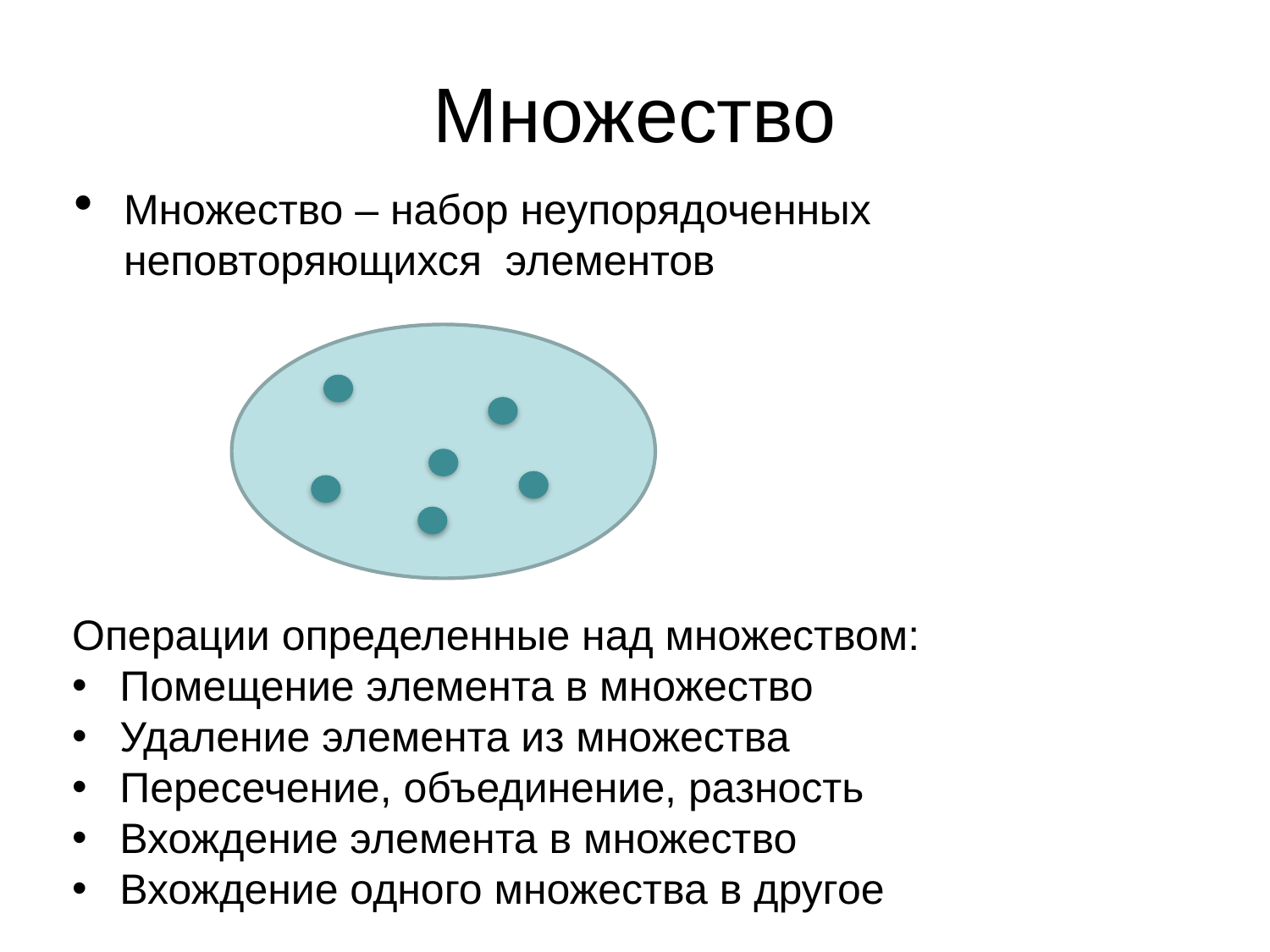

# Множество
Множество – набор неупорядоченных неповторяющихся  элементов

Операции определенные над множеством:
Помещение элемента в множество
Удаление элемента из множества
Пересечение, объединение, разность
Вхождение элемента в множество
Вхождение одного множества в другое